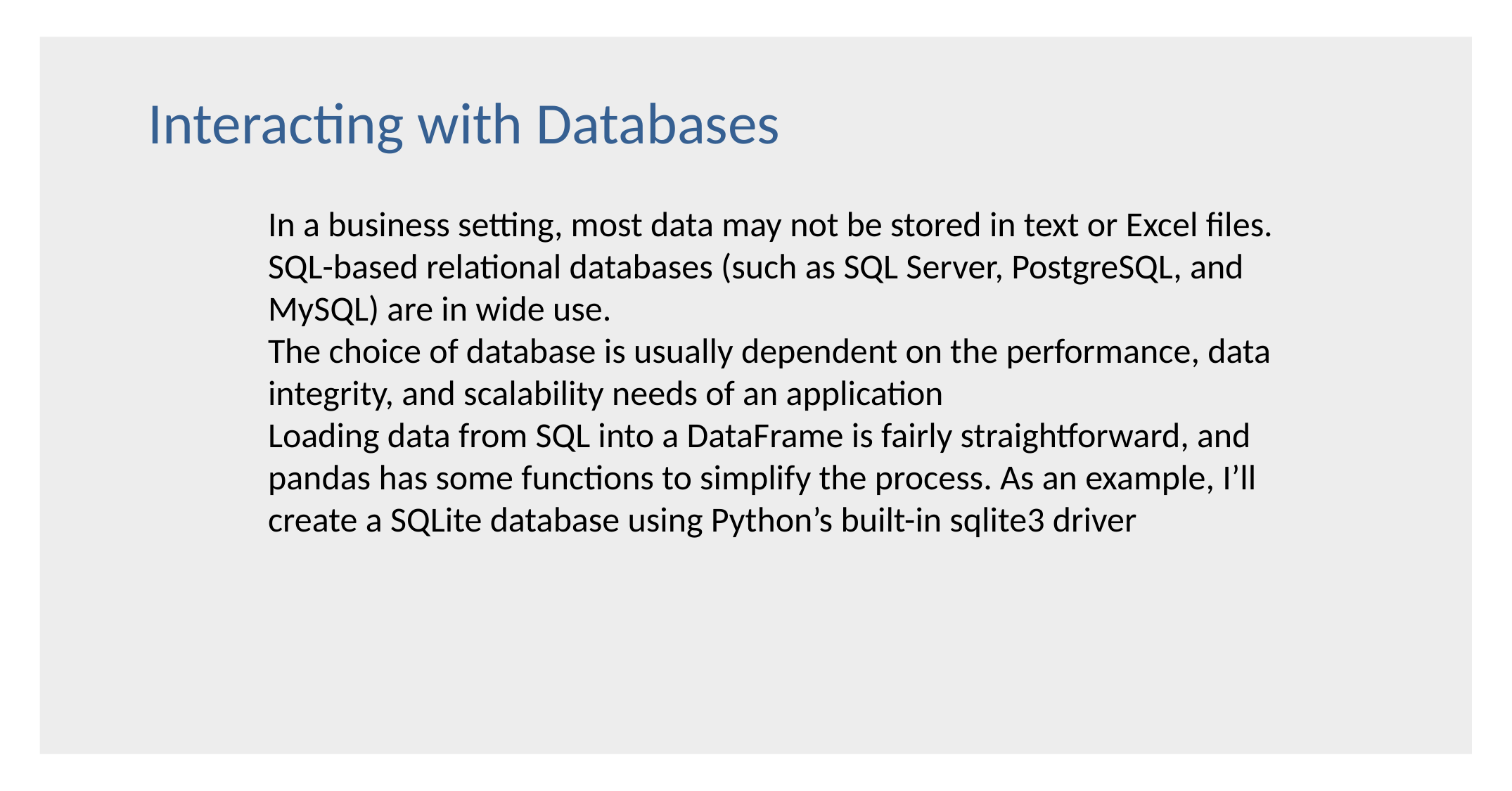

Interacting with Databases
In a business setting, most data may not be stored in text or Excel files. SQL-based relational databases (such as SQL Server, PostgreSQL, and MySQL) are in wide use.
The choice of database is usually dependent on the performance, data integrity, and scalability needs of an application
Loading data from SQL into a DataFrame is fairly straightforward, and pandas has some functions to simplify the process. As an example, I’ll create a SQLite database using Python’s built-in sqlite3 driver